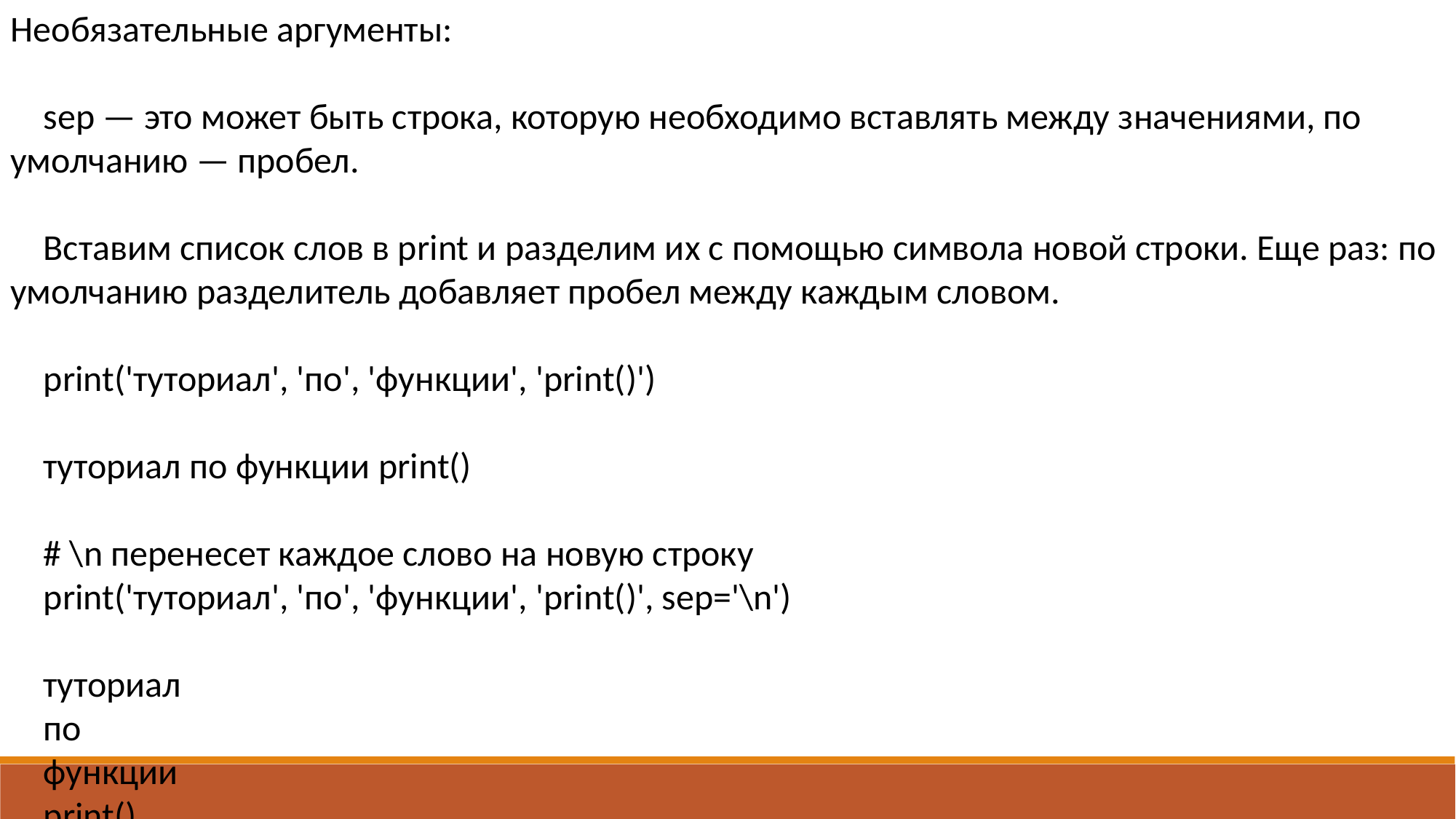

Необязательные аргументы:

    sep — это может быть строка, которую необходимо вставлять между значениями, по умолчанию — пробел.

    Вставим список слов в print и разделим их с помощью символа новой строки. Еще раз: по умолчанию разделитель добавляет пробел между каждым словом.

    print('туториал', 'по', 'функции', 'print()')

    туториал по функции print()

    # \n перенесет каждое слово на новую строку
    print('туториал', 'по', 'функции', 'print()', sep='\n')

    туториал
    по
    функции
    print()